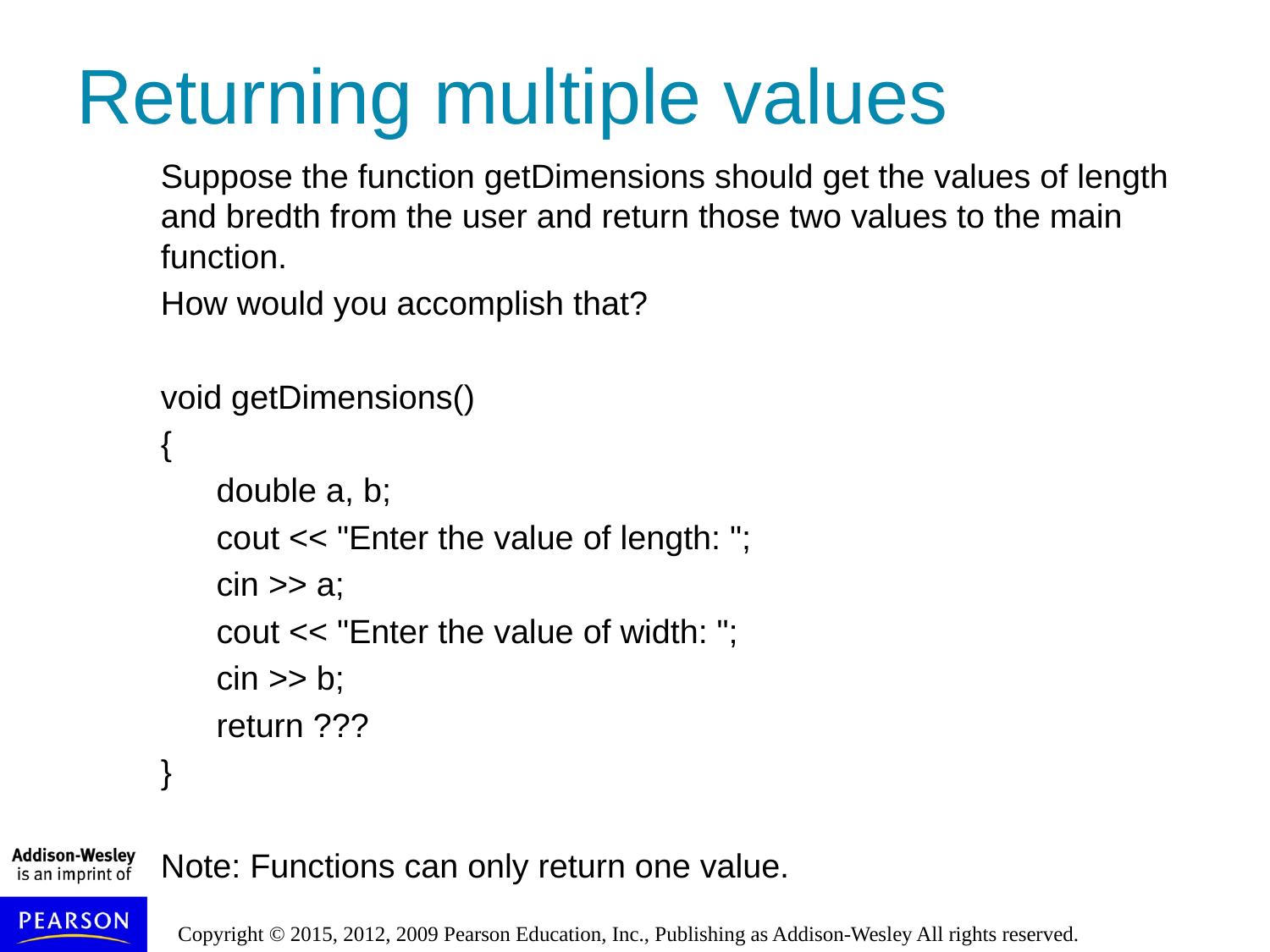

# Returning multiple values
Suppose the function getDimensions should get the values of length and bredth from the user and return those two values to the main function.
How would you accomplish that?

void getDimensions()
{
double a, b;
cout << "Enter the value of length: ";
cin >> a;
cout << "Enter the value of width: ";
cin >> b;
return ???
}

Note: Functions can only return one value.